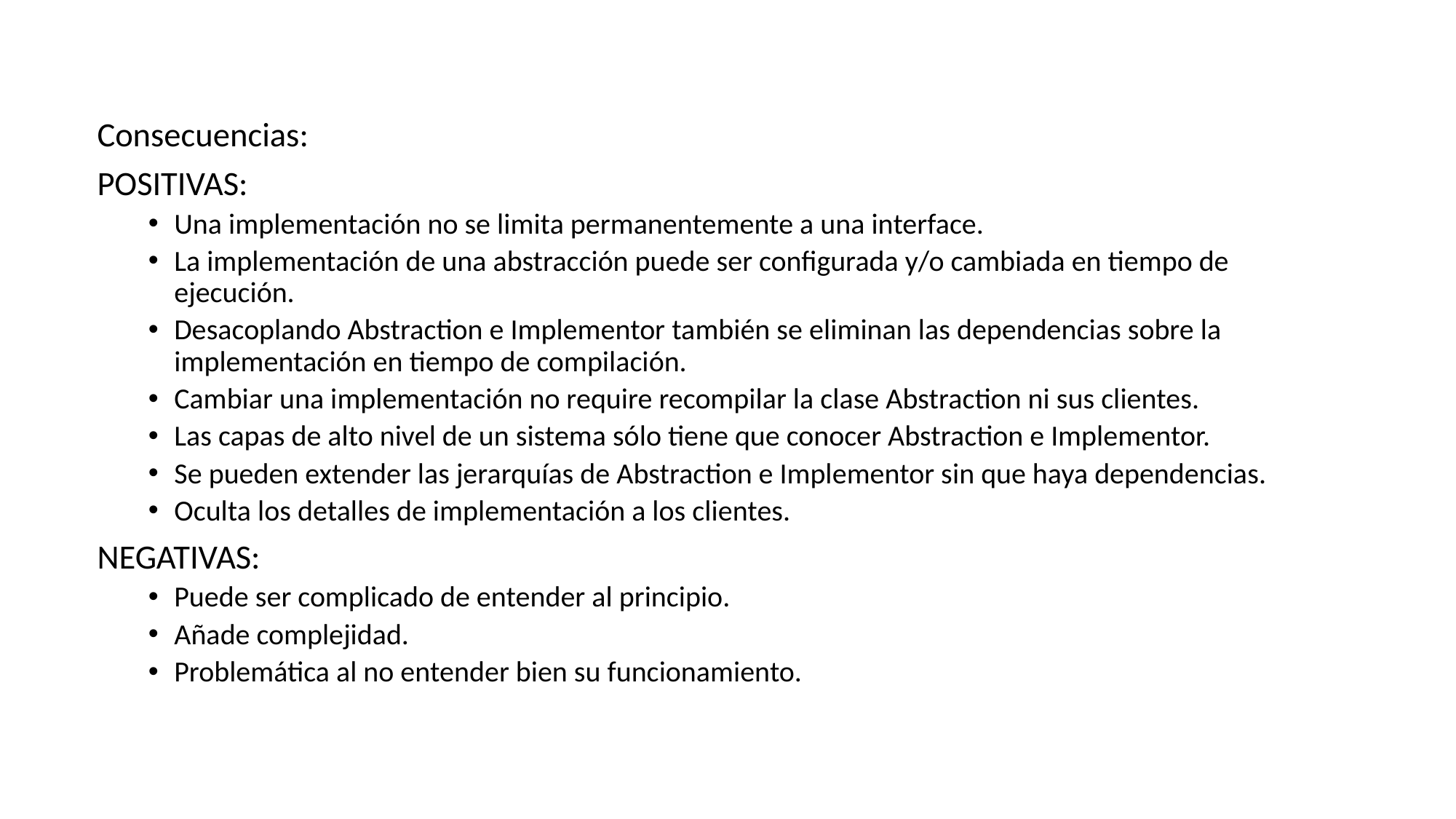

Consecuencias:
POSITIVAS:
Una implementación no se limita permanentemente a una interface.
La implementación de una abstracción puede ser configurada y/o cambiada en tiempo de ejecución.
Desacoplando Abstraction e Implementor también se eliminan las dependencias sobre la implementación en tiempo de compilación.
Cambiar una implementación no require recompilar la clase Abstraction ni sus clientes.
Las capas de alto nivel de un sistema sólo tiene que conocer Abstraction e Implementor.
Se pueden extender las jerarquías de Abstraction e Implementor sin que haya dependencias.
Oculta los detalles de implementación a los clientes.
NEGATIVAS:
Puede ser complicado de entender al principio.
Añade complejidad.
Problemática al no entender bien su funcionamiento.